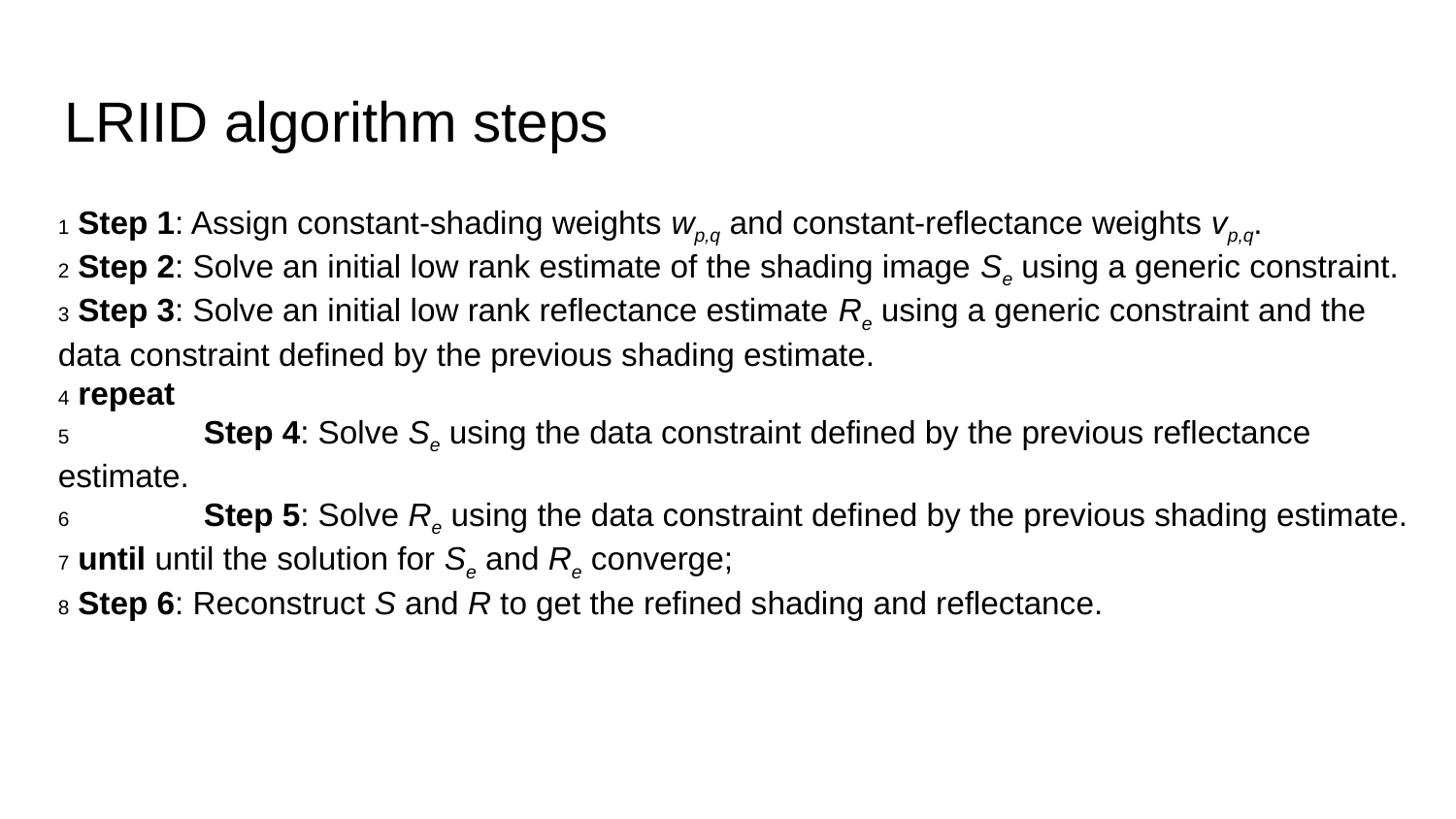

# LRIID algorithm steps
1 Step 1: Assign constant-shading weights wp,q and constant-reflectance weights vp,q.
2 Step 2: Solve an initial low rank estimate of the shading image Se using a generic constraint.
3 Step 3: Solve an initial low rank reflectance estimate Re using a generic constraint and the   data constraint defined by the previous shading estimate.
4 repeat
5 	Step 4: Solve Se using the data constraint defined by the previous reflectance   estimate.
6 	Step 5: Solve Re using the data constraint defined by the previous shading estimate.
7 until until the solution for Se and Re converge;
8 Step 6: Reconstruct S and R to get the refined shading and reflectance.